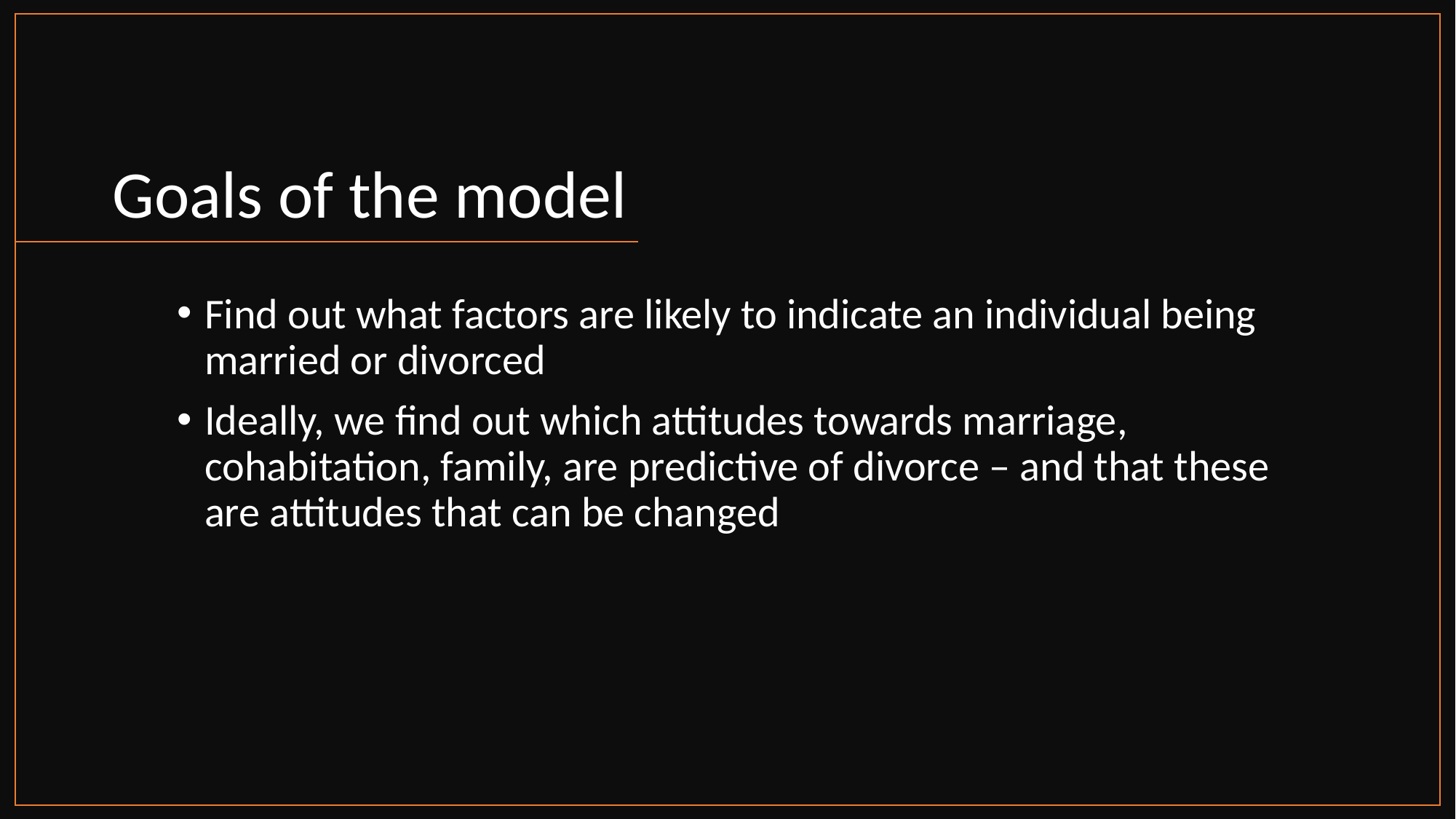

# Goals of the model
Find out what factors are likely to indicate an individual being married or divorced
Ideally, we find out which attitudes towards marriage, cohabitation, family, are predictive of divorce – and that these are attitudes that can be changed